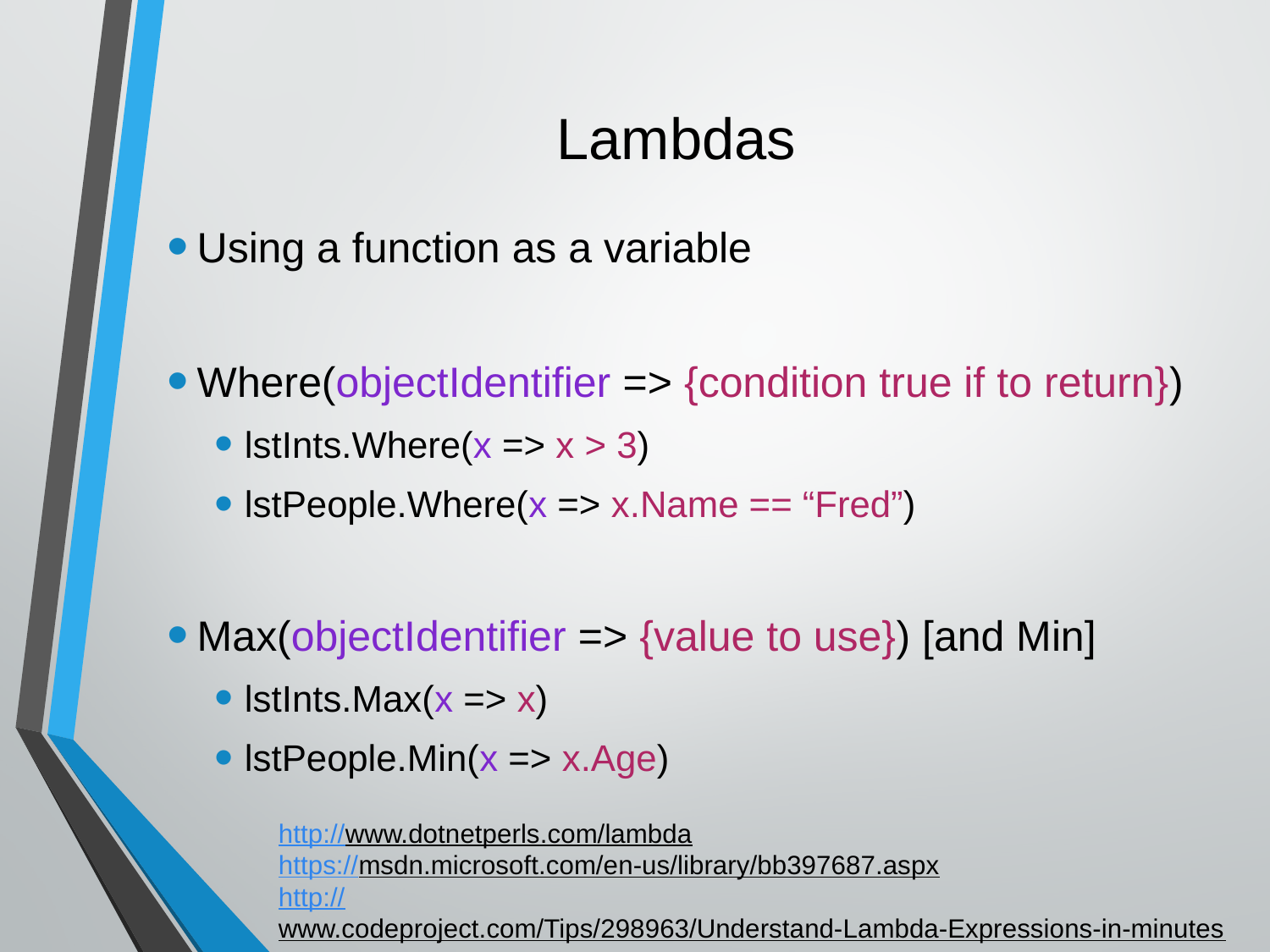

# Lambdas
Using a function as a variable

Where(objectIdentifier => {condition true if to return})
lstInts.Where(x => x > 3)
lstPeople.Where(x => x.Name == “Fred”)

Max(objectIdentifier => {value to use}) [and Min]
lstInts.Max(x => x)
lstPeople.Min(x => x.Age)

http://www.dotnetperls.com/lambda
https://msdn.microsoft.com/en-us/library/bb397687.aspx
http://www.codeproject.com/Tips/298963/Understand-Lambda-Expressions-in-minutes